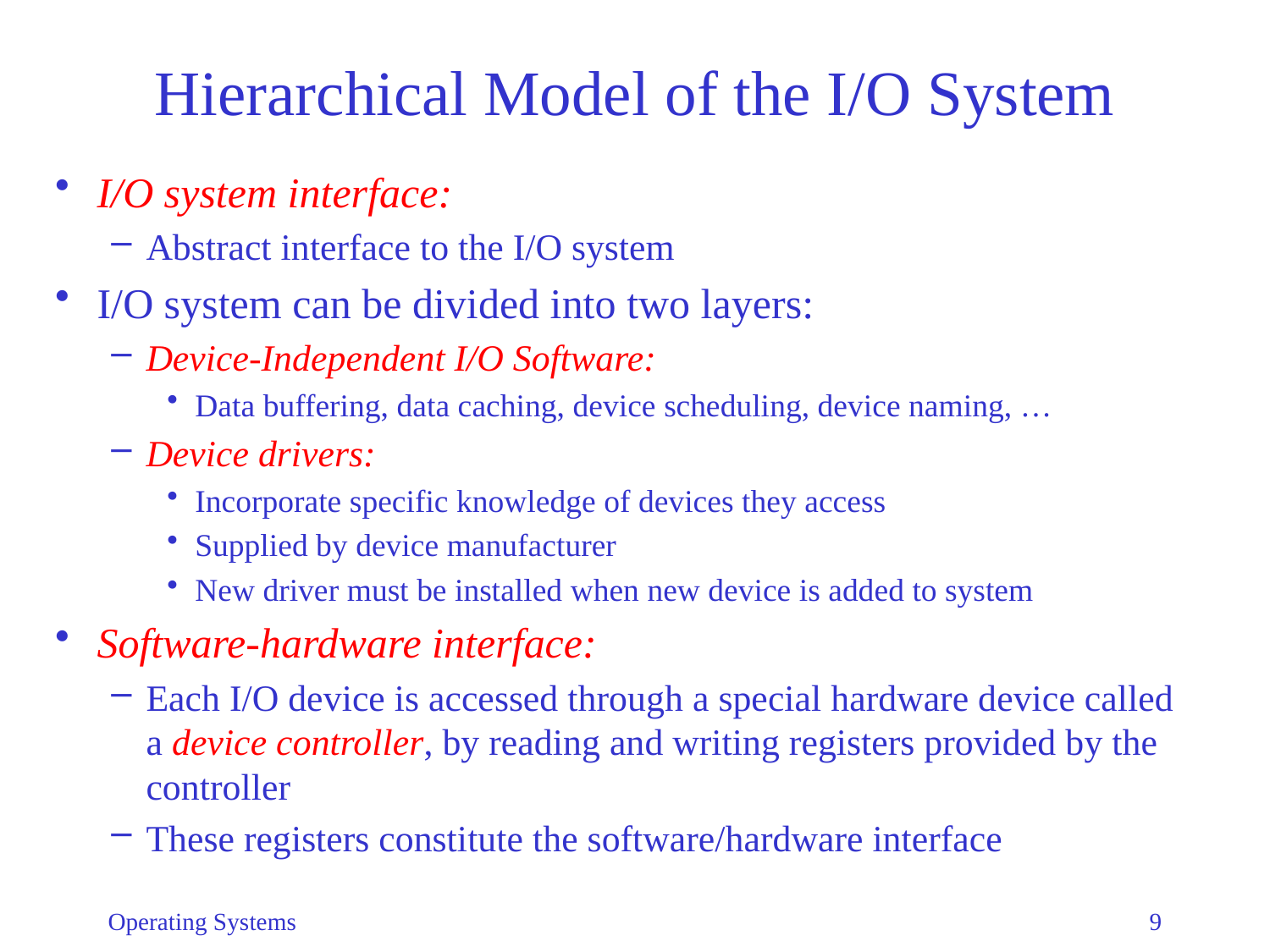

# Hierarchical Model of the I/O System
I/O system interface:
Abstract interface to the I/O system
I/O system can be divided into two layers:
Device-Independent I/O Software:
Data buffering, data caching, device scheduling, device naming, …
Device drivers:
Incorporate specific knowledge of devices they access
Supplied by device manufacturer
New driver must be installed when new device is added to system
Software-hardware interface:
Each I/O device is accessed through a special hardware device called a device controller, by reading and writing registers provided by the controller
These registers constitute the software/hardware interface
Operating Systems
9